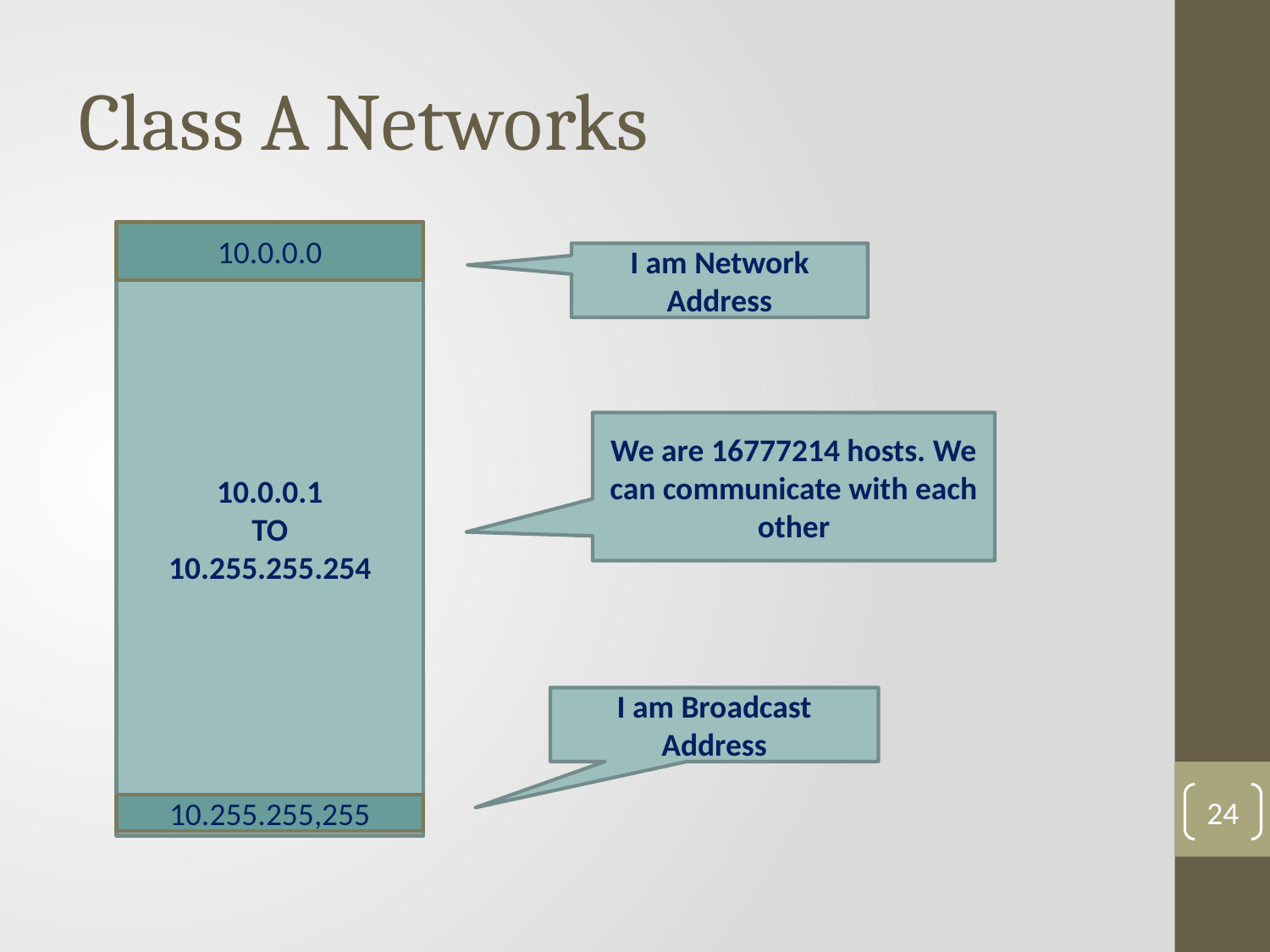

# Class A Networks
10.0.0.1
TO
10.255.255.254
10.0.0.0
I am Network Address
We are 16777214 hosts. We can communicate with each other
I am Broadcast Address
24
10.255.255,255